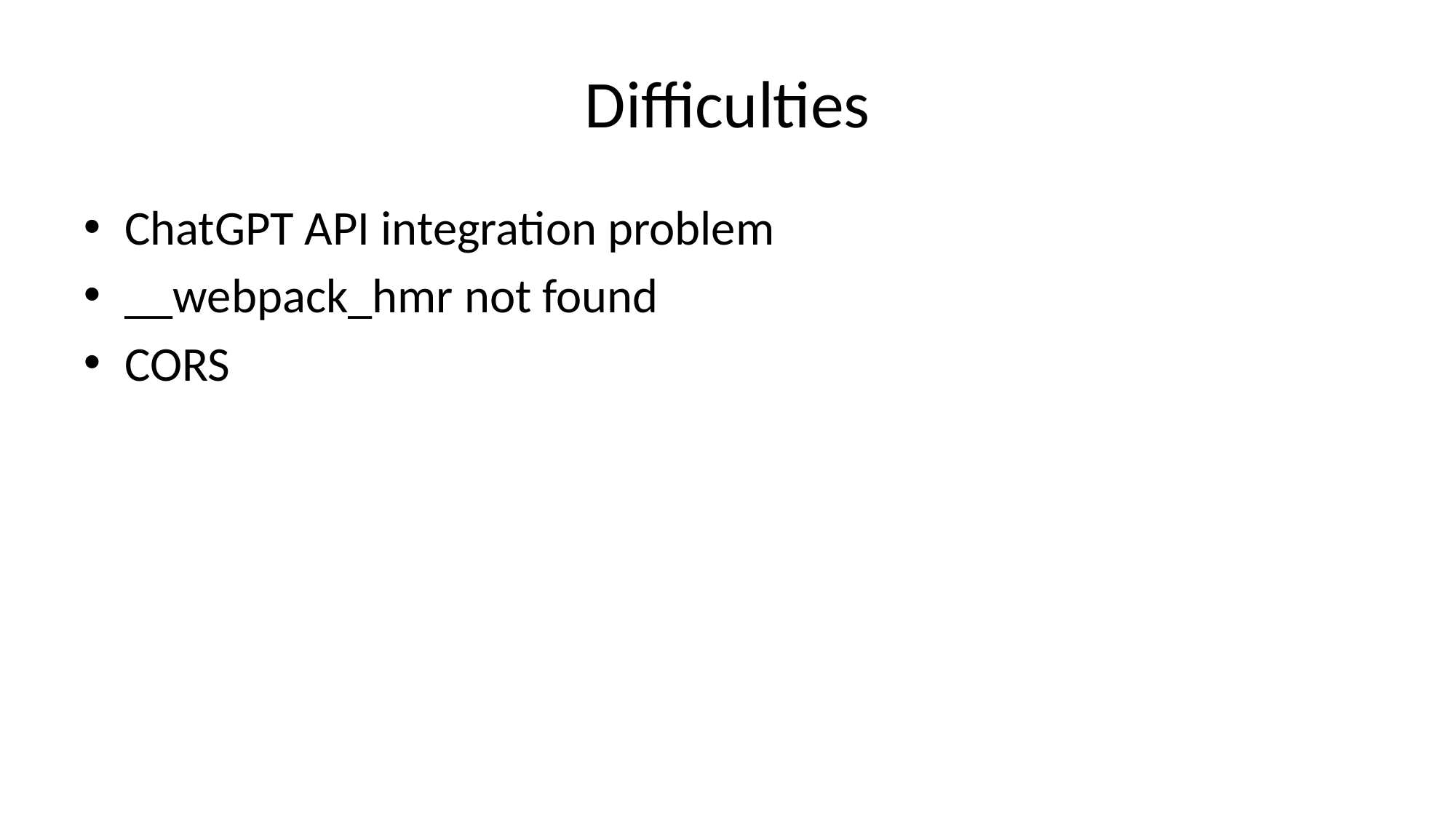

# Difficulties
ChatGPT API integration problem
__webpack_hmr not found
CORS